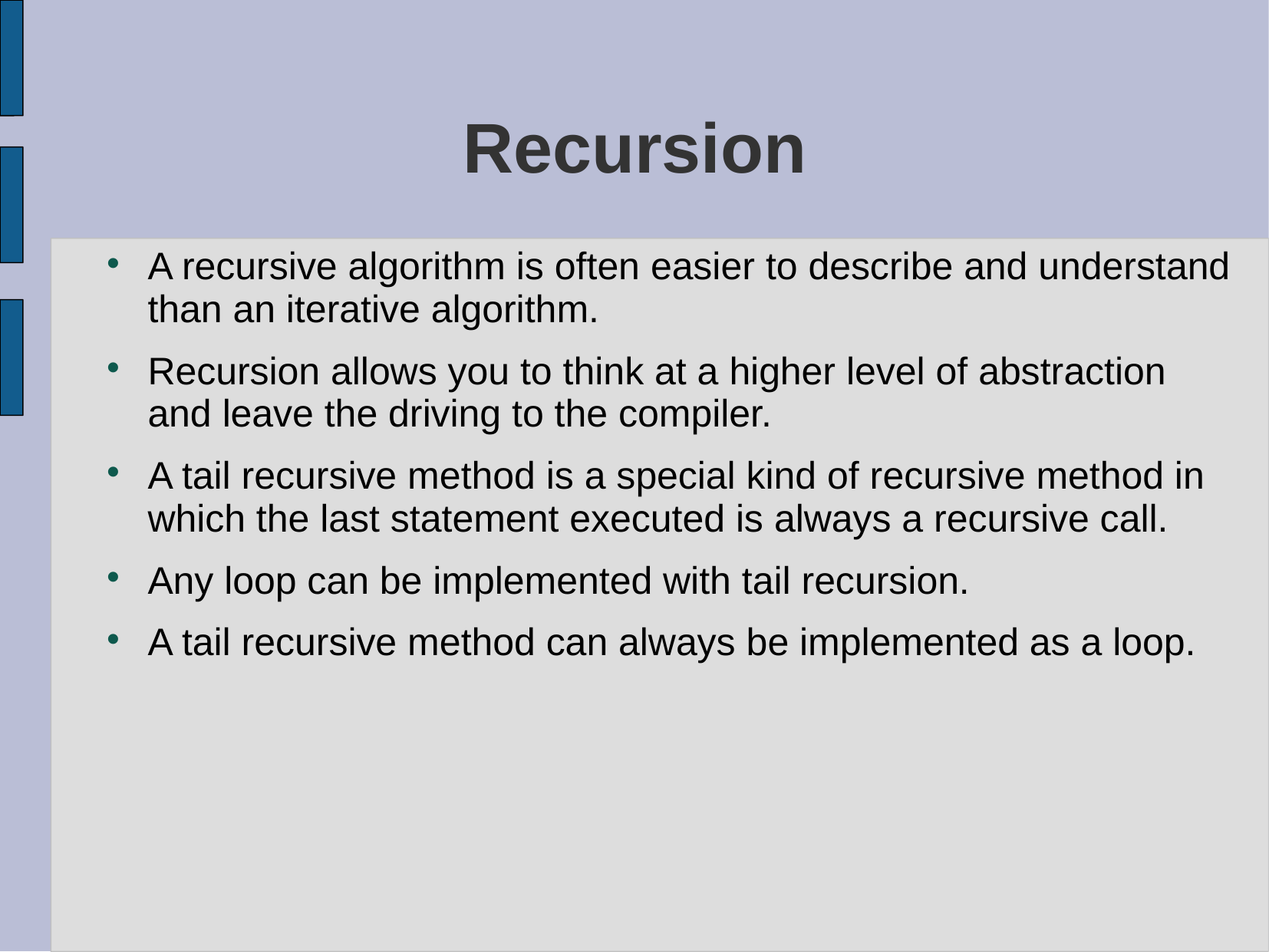

# Recursion
A recursive algorithm is often easier to describe and understand than an iterative algorithm.
Recursion allows you to think at a higher level of abstraction and leave the driving to the compiler.
A tail recursive method is a special kind of recursive method in which the last statement executed is always a recursive call.
Any loop can be implemented with tail recursion.
A tail recursive method can always be implemented as a loop.